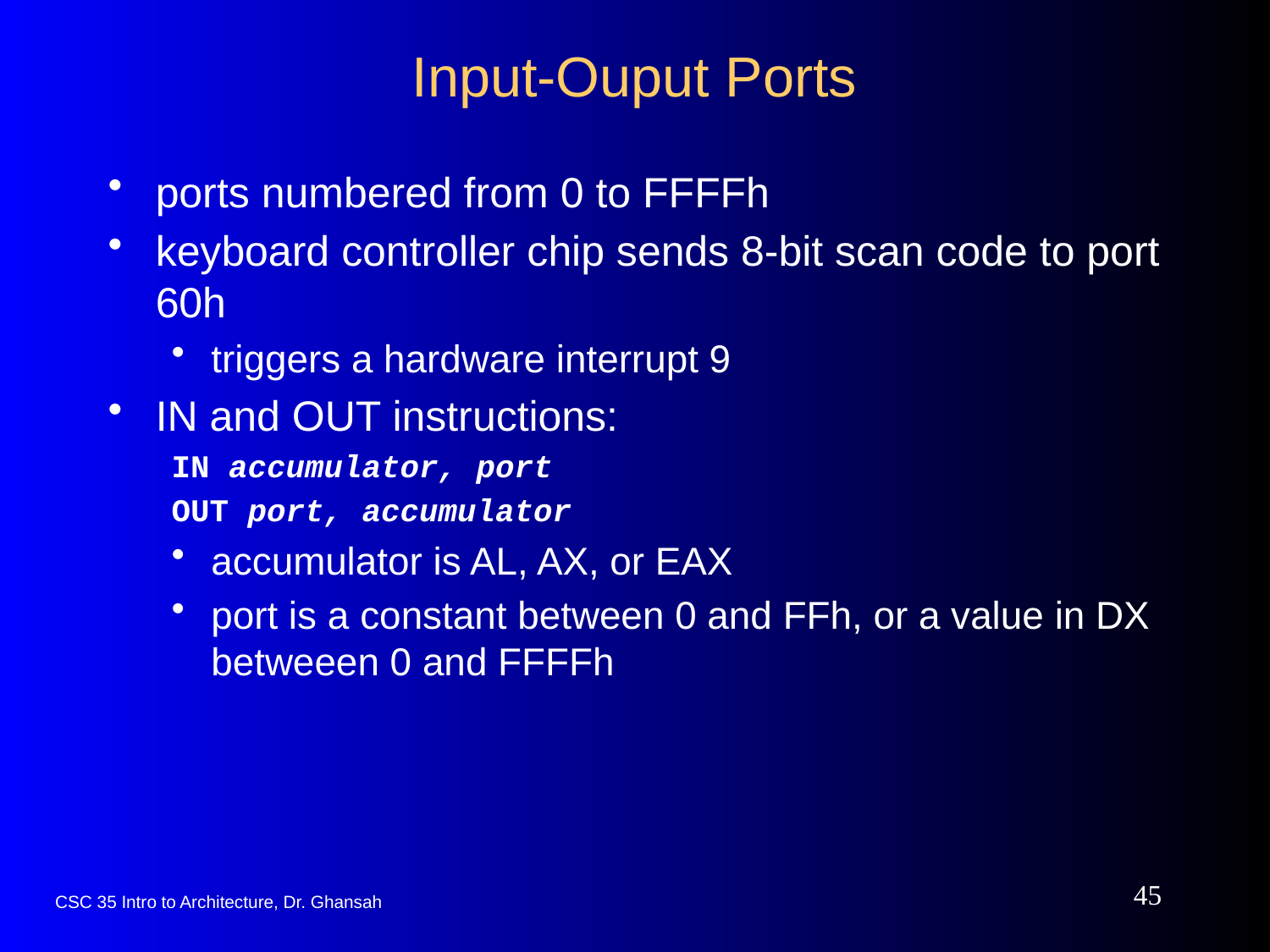

# Input-Ouput Ports
ports numbered from 0 to FFFFh
keyboard controller chip sends 8-bit scan code to port 60h
triggers a hardware interrupt 9
IN and OUT instructions:
IN accumulator, port
OUT port, accumulator
accumulator is AL, AX, or EAX
port is a constant between 0 and FFh, or a value in DX betweeen 0 and FFFFh

45
CSC 35 Intro to Architecture, Dr. Ghansah